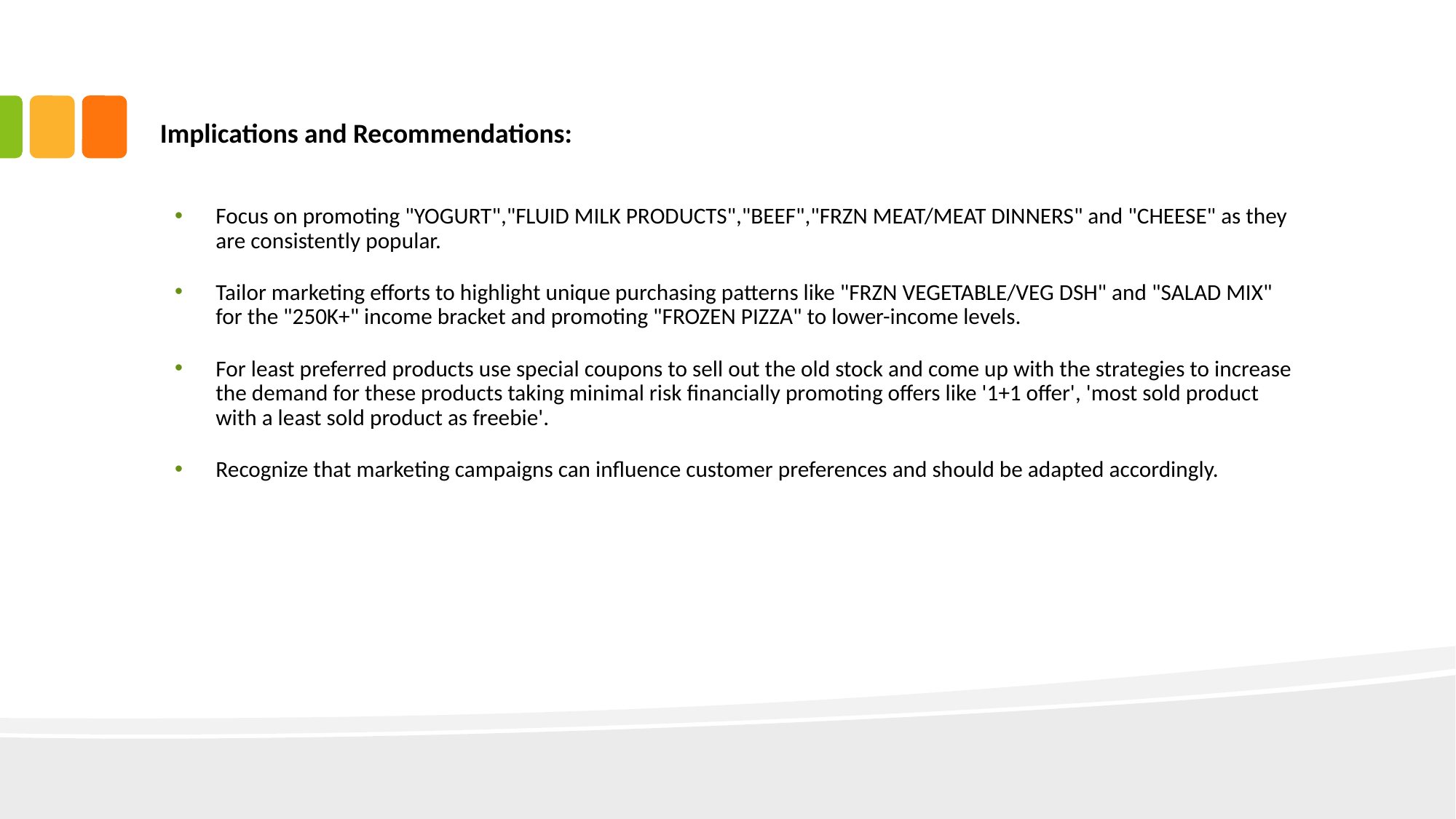

# Implications and Recommendations:
Focus on promoting "YOGURT","FLUID MILK PRODUCTS","BEEF","FRZN MEAT/MEAT DINNERS" and "CHEESE" as they are consistently popular.
Tailor marketing efforts to highlight unique purchasing patterns like "FRZN VEGETABLE/VEG DSH" and "SALAD MIX" for the "250K+" income bracket and promoting "FROZEN PIZZA" to lower-income levels.
For least preferred products use special coupons to sell out the old stock and come up with the strategies to increase the demand for these products taking minimal risk financially promoting offers like '1+1 offer', 'most sold product with a least sold product as freebie'.
Recognize that marketing campaigns can influence customer preferences and should be adapted accordingly.